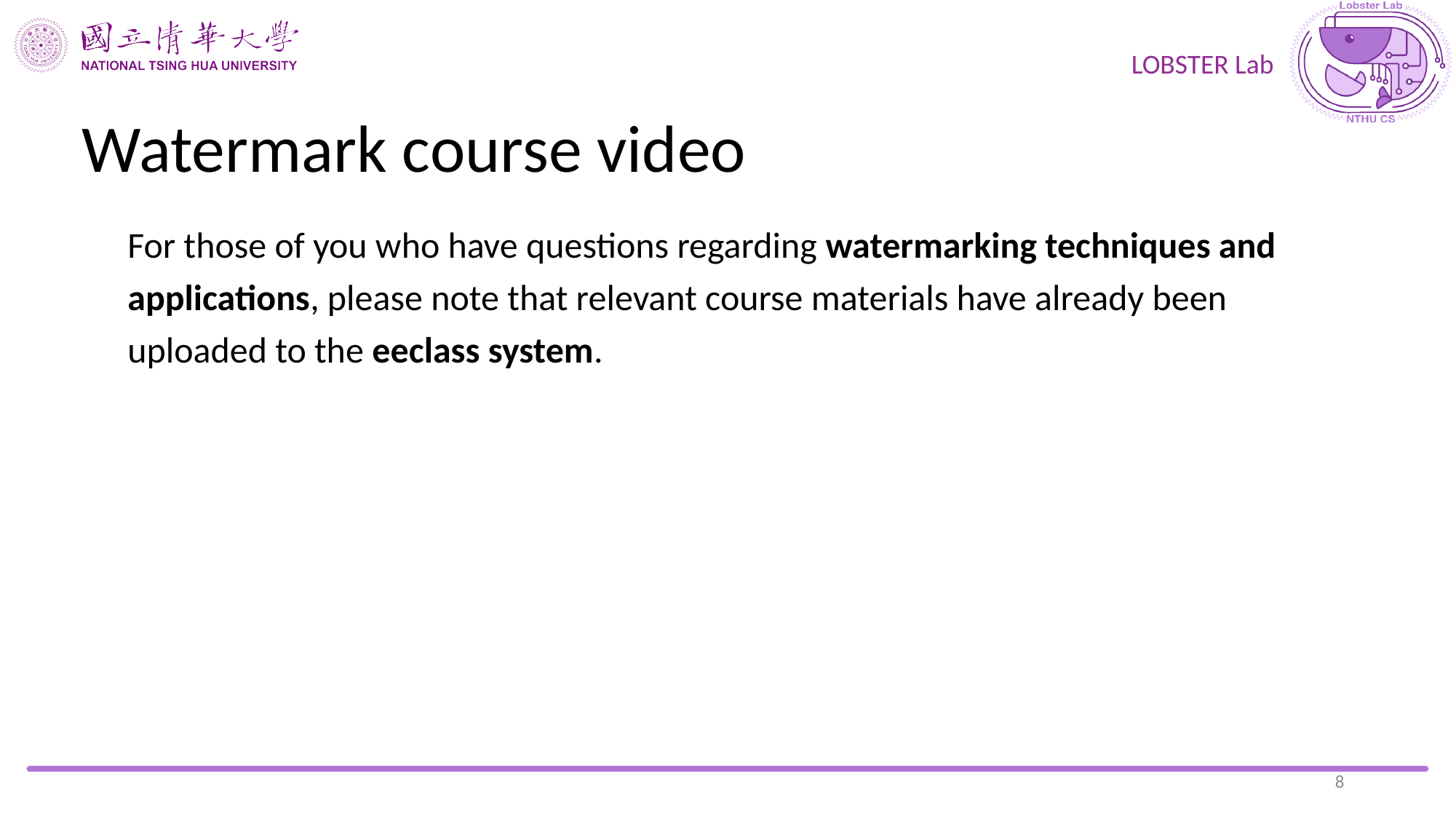

Watermark course video
For those of you who have questions regarding watermarking techniques and applications, please note that relevant course materials have already been uploaded to the eeclass system.
8